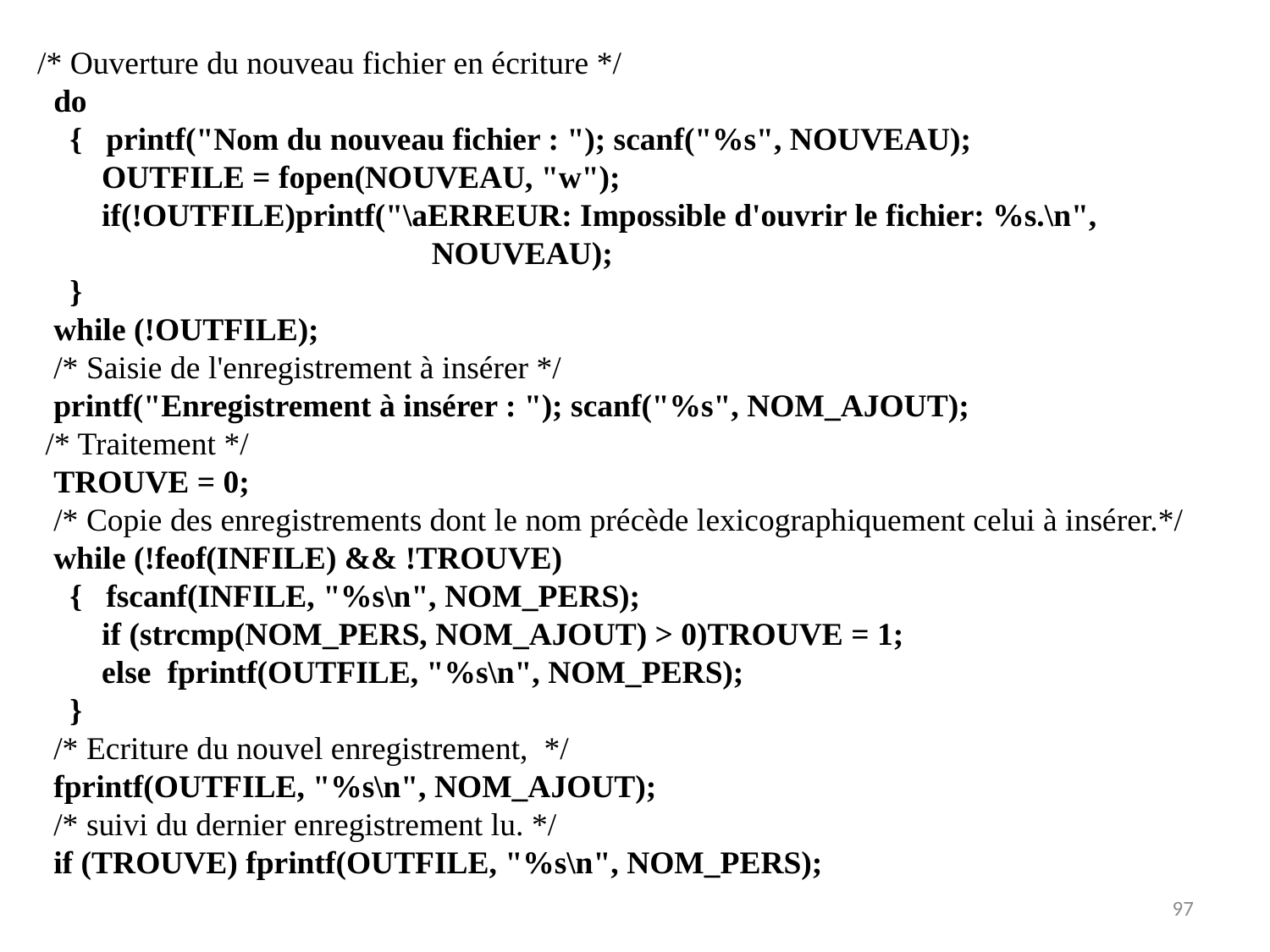

/* Ouverture du nouveau fichier en écriture */
  do
    {   printf("Nom du nouveau fichier : "); scanf("%s", NOUVEAU);
        OUTFILE = fopen(NOUVEAU, "w");
        if(!OUTFILE)printf("\aERREUR: Impossible d'ouvrir le fichier: %s.\n",
                                                 NOUVEAU);
    }
  while (!OUTFILE);
  /* Saisie de l'enregistrement à insérer */
  printf("Enregistrement à insérer : "); scanf("%s", NOM_AJOUT);
 /* Traitement */
  TROUVE = 0;
  /* Copie des enregistrements dont le nom précède lexicographiquement celui à insérer.*/
  while (!feof(INFILE) && !TROUVE)
    {   fscanf(INFILE, "%s\n", NOM_PERS);
        if (strcmp(NOM_PERS, NOM_AJOUT) > 0)TROUVE = 1;
        else  fprintf(OUTFILE, "%s\n", NOM_PERS);
    }
  /* Ecriture du nouvel enregistrement,  */
  fprintf(OUTFILE, "%s\n", NOM_AJOUT);
  /* suivi du dernier enregistrement lu. */
  if (TROUVE) fprintf(OUTFILE, "%s\n", NOM_PERS);

97